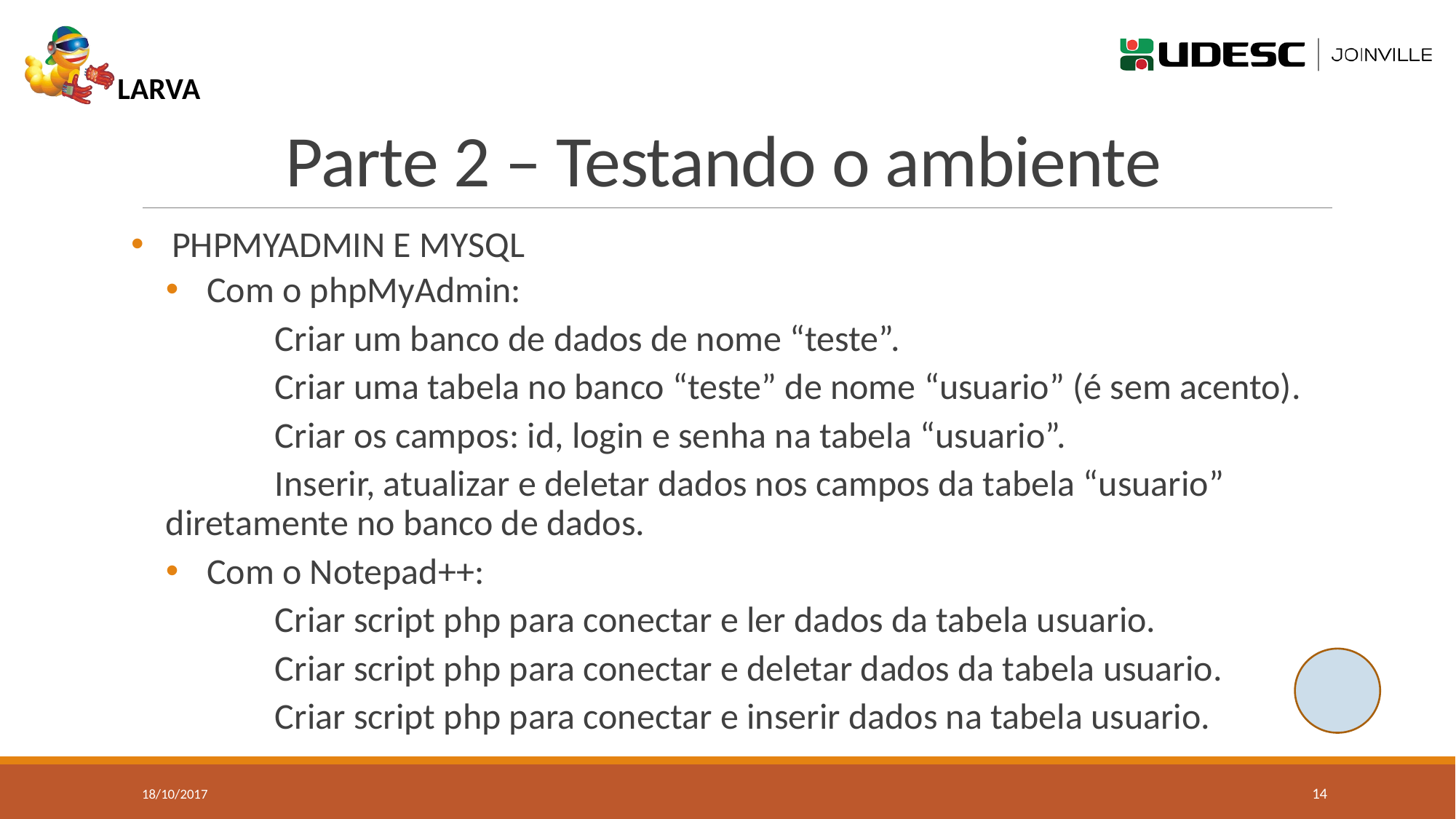

# Parte 2 – Testando o ambiente
PHPMYADMIN E MYSQL
Com o phpMyAdmin:
	Criar um banco de dados de nome “teste”.
	Criar uma tabela no banco “teste” de nome “usuario” (é sem acento).
	Criar os campos: id, login e senha na tabela “usuario”.
	Inserir, atualizar e deletar dados nos campos da tabela “usuario” diretamente no banco de dados.
Com o Notepad++:
	Criar script php para conectar e ler dados da tabela usuario.
	Criar script php para conectar e deletar dados da tabela usuario.
	Criar script php para conectar e inserir dados na tabela usuario.

18/10/2017
14